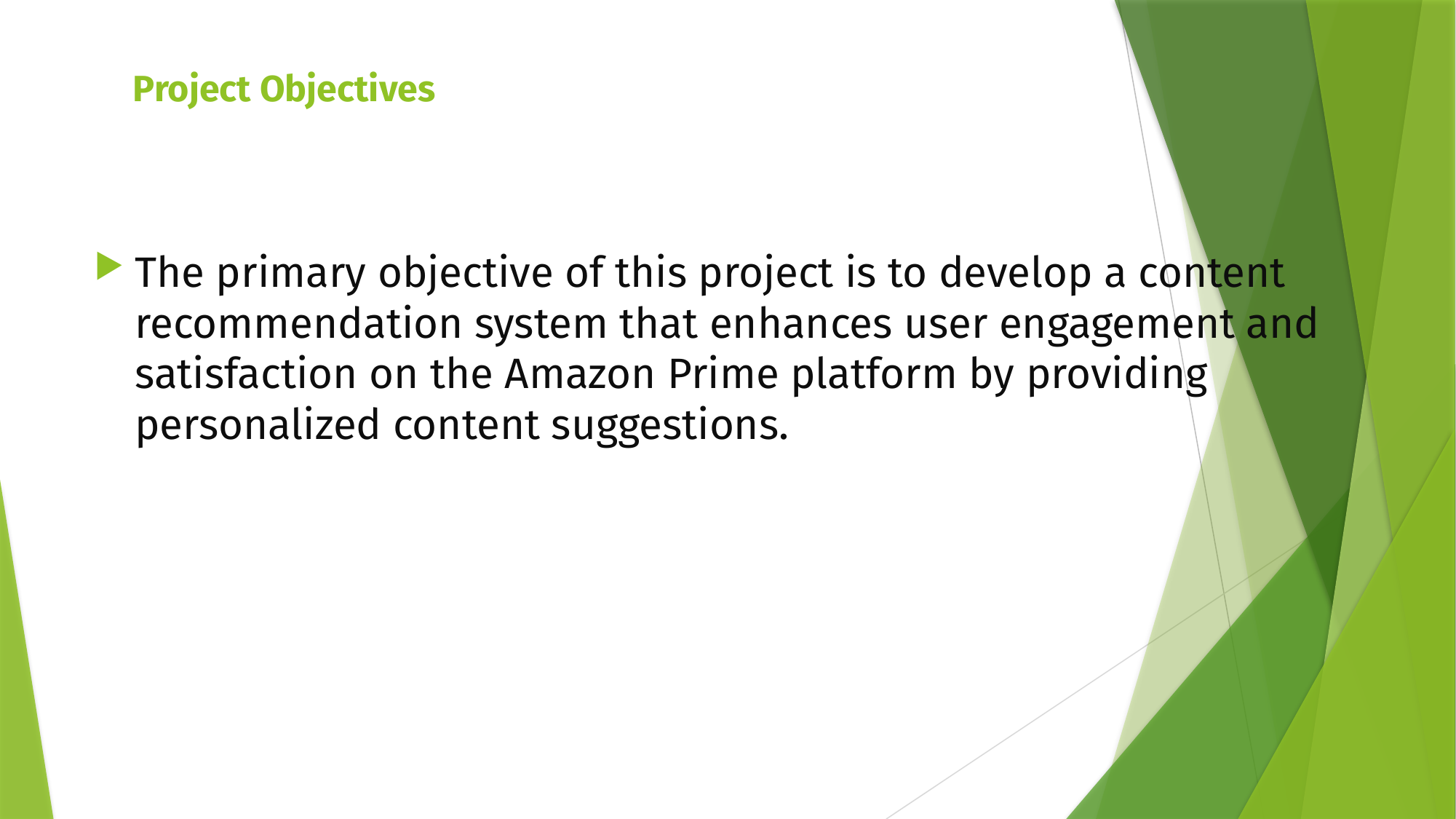

# Project Objectives
The primary objective of this project is to develop a content recommendation system that enhances user engagement and satisfaction on the Amazon Prime platform by providing personalized content suggestions.